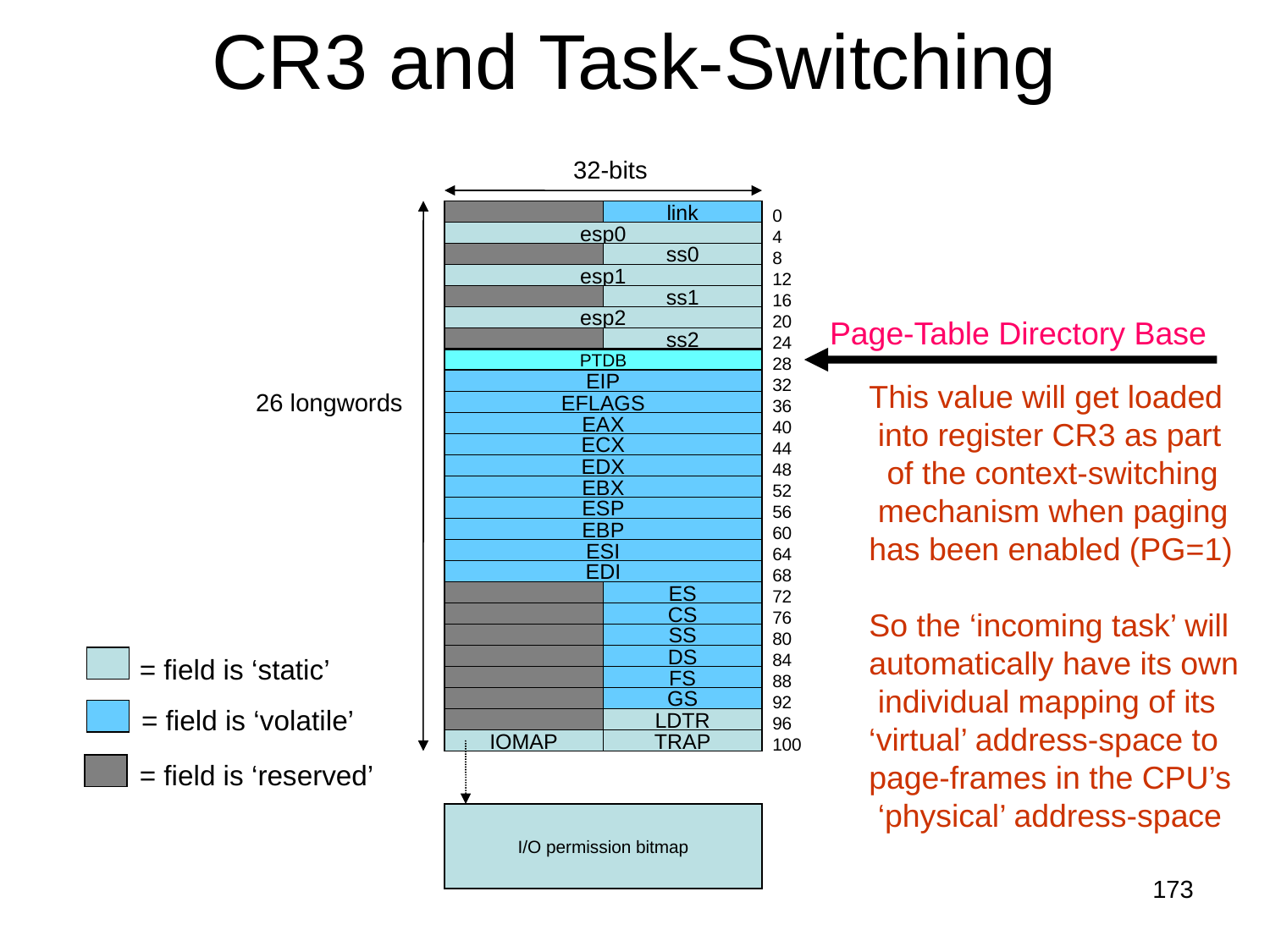

CR3 and Task-Switching
32-bits

0
4
8
12
16
20
24
28
32
36
40
44
48
52
56
60
64
68
72
76
80
84
88
92
96
100

link
esp0

ss0
esp1

ss1
esp2
Page-Table Directory Base

ss2
PTDB

EIP
 This value will get loaded
  into register CR3 as part
   of the context-switching
  mechanism when paging
 has been enabled (PG=1)

 So the ‘incoming task’ will
 automatically have its own
  individual mapping of its
 ‘virtual’ address-space to
 page-frames in the CPU’s
  ‘physical’ address-space
26 longwords
ss0
EFLAGS
ss0
ss0
EAX
ss0
ss0
ECX
ss0
ss0
EDX
ss0
ss0
EBX
ss0
ss0
ESP
ss0
ss0
EBP
ss0
ss0
ESI
ss0
ss0
EDI
ss0

ES

CS

SS
= field is ‘static’

DS

FS

GS
= field is ‘volatile’

LDTR
IOMAP
TRAP

= field is ‘reserved’

I/O permission bitmap
173